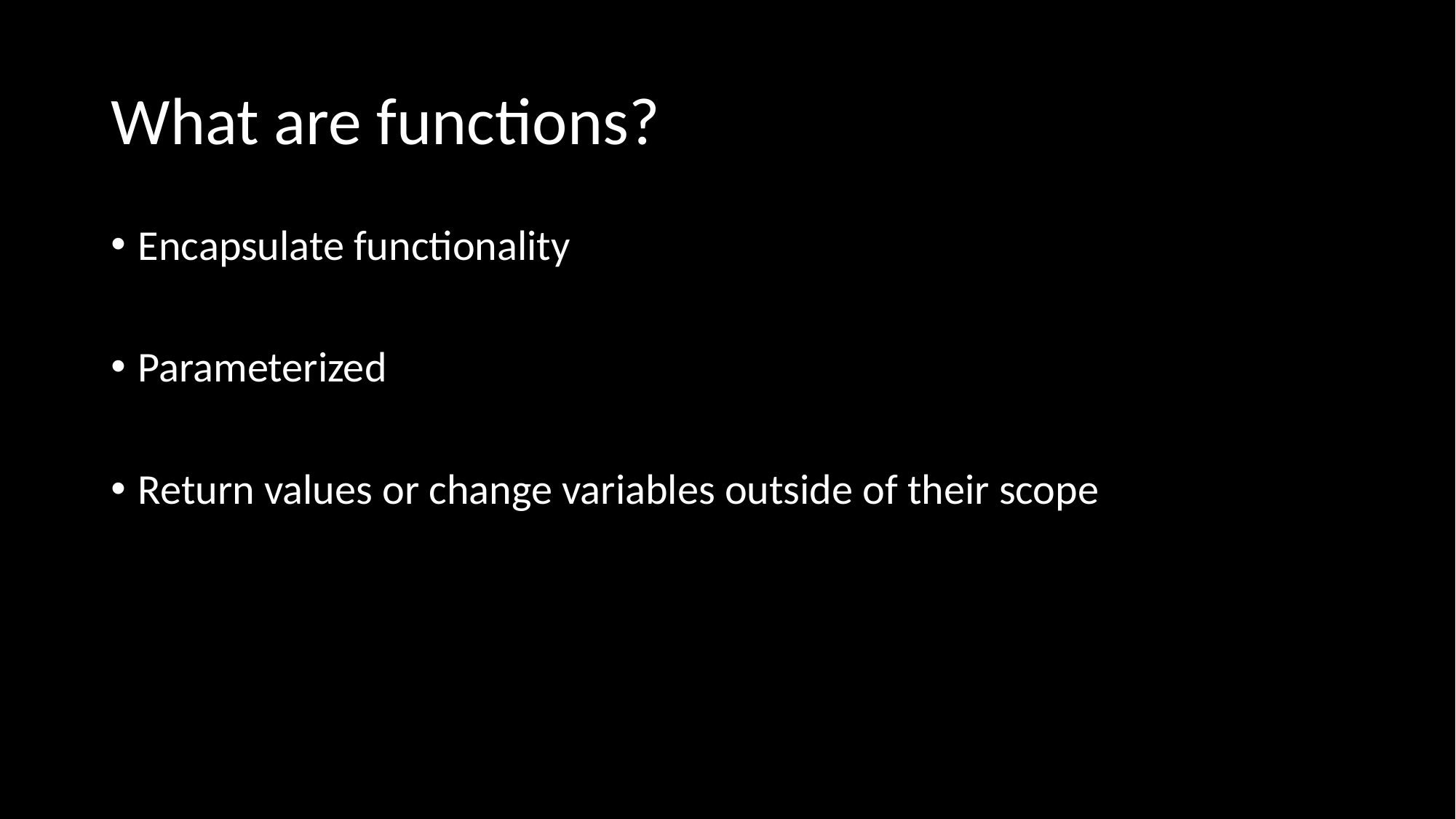

# What are functions?
Encapsulate functionality

Parameterized

Return values or change variables outside of their scope